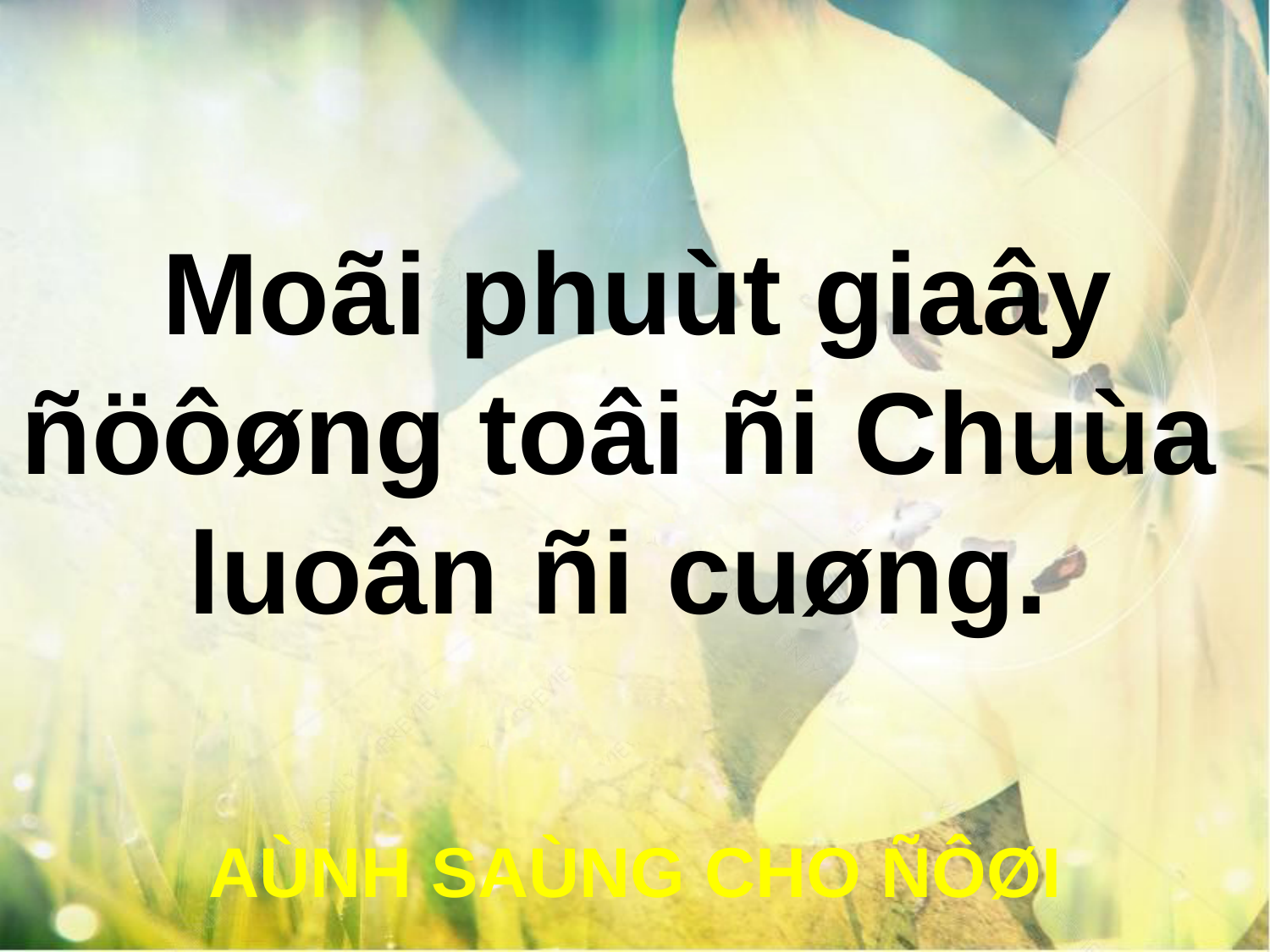

Moãi phuùt giaây
ñöôøng toâi ñi Chuùa
luoân ñi cuøng.
AÙNH SAÙNG CHO ÑÔØI